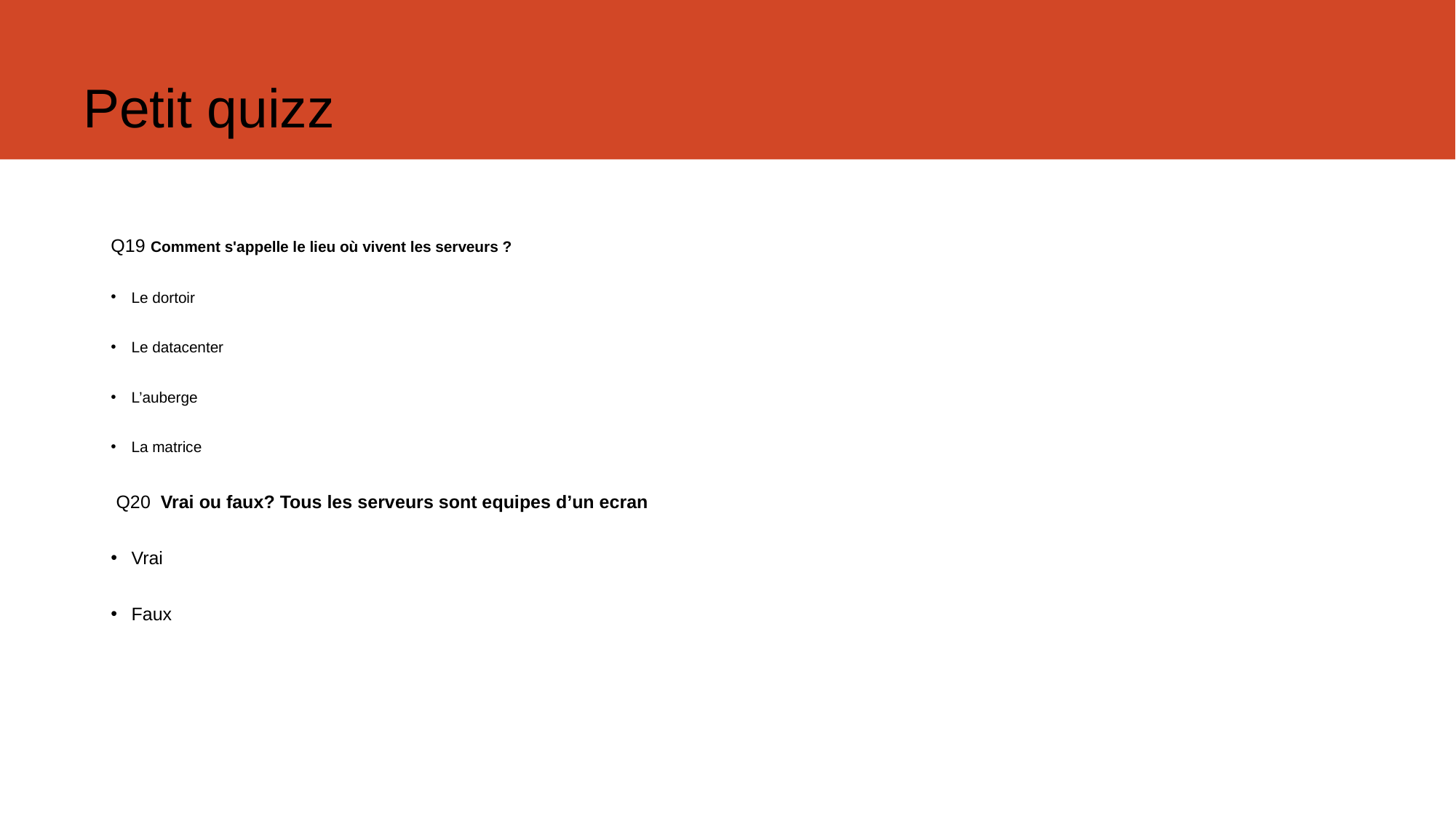

# Petit quizz
Q19 Comment s'appelle le lieu où vivent les serveurs ?
Le dortoir
Le datacenter
L’auberge
La matrice
 Q20  Vrai ou faux? Tous les serveurs sont equipes d’un ecran
Vrai
Faux